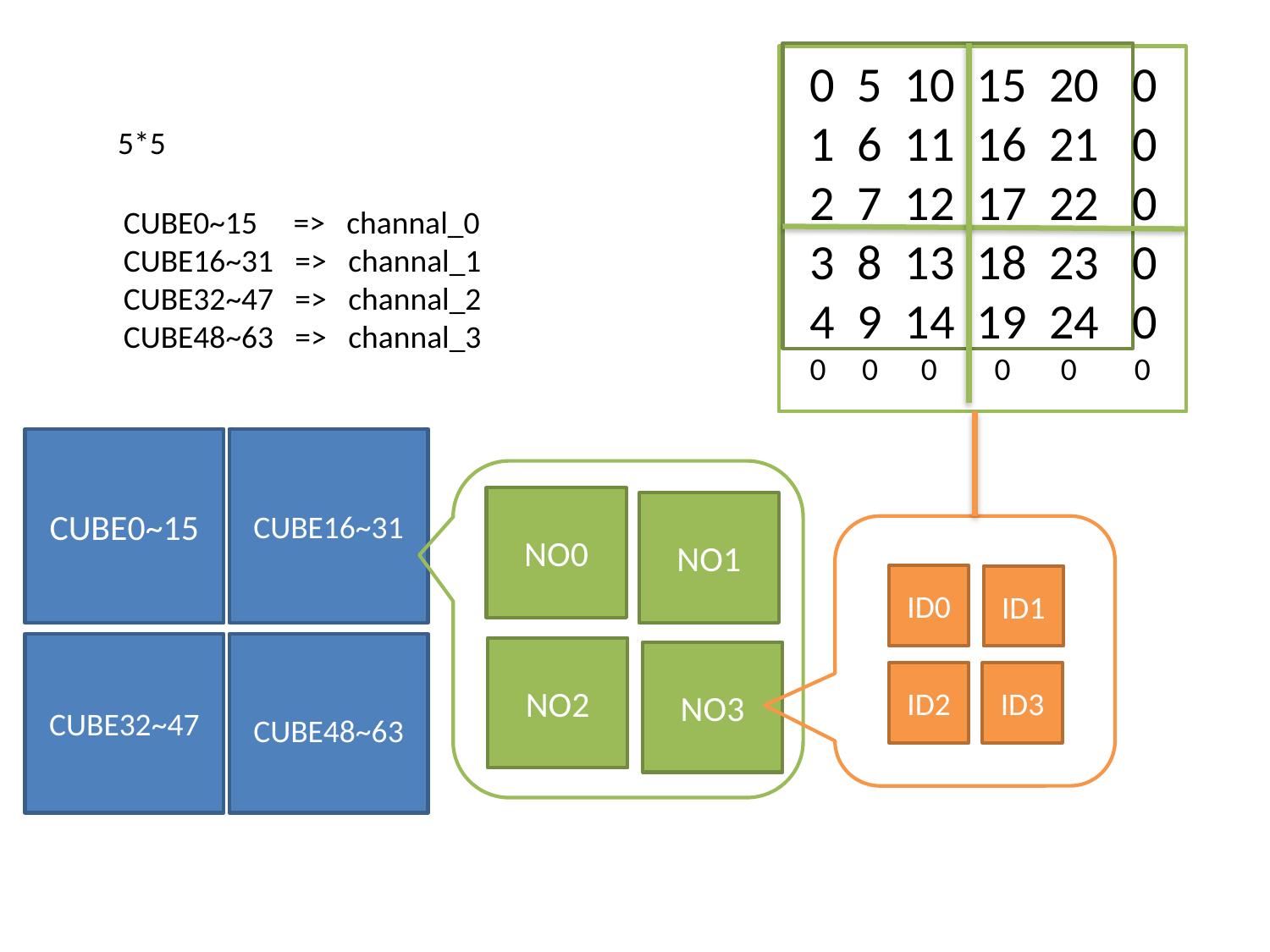

0  5  10  15  20   0
1  6  11  16  21   0
2  7  12  17  22   0
3  8  13  18  23   0
4  9  14  19  24   0
0     0      0        0       0        0

5*5
CUBE0~15     =>   channal_0
CUBE16~31   =>   channal_1
CUBE32~47   =>   channal_2
CUBE48~63   =>   channal_3

CUBE16~31

CUBE0~15

NO0

NO1

ID0
ID1

CUBE32~47

CUBE48~63

NO2

NO3

ID2
ID3